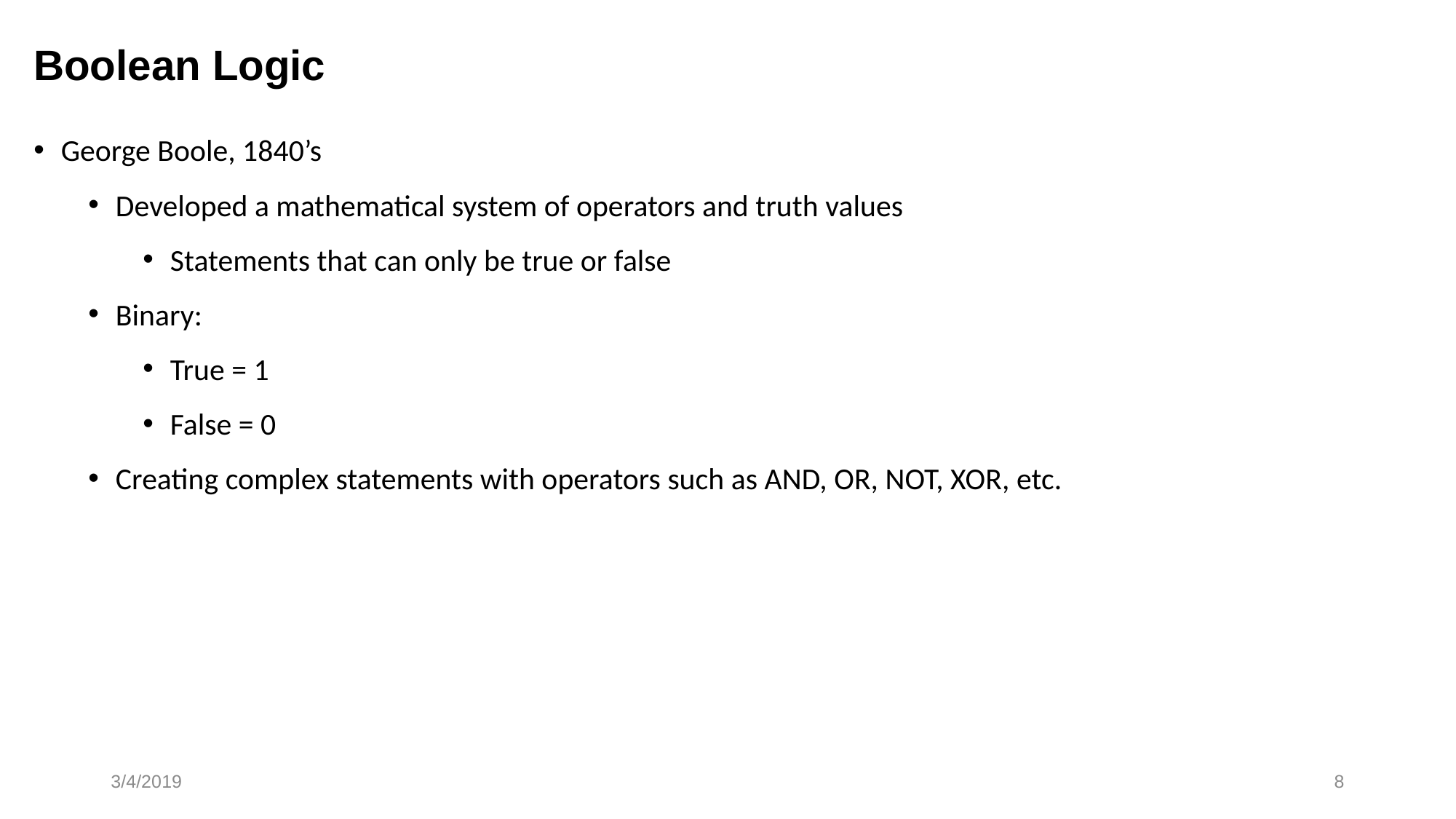

# Boolean Logic
George Boole, 1840’s
Developed a mathematical system of operators and truth values
Statements that can only be true or false
Binary:
True = 1
False = 0
Creating complex statements with operators such as AND, OR, NOT, XOR, etc.
3/4/2019

8